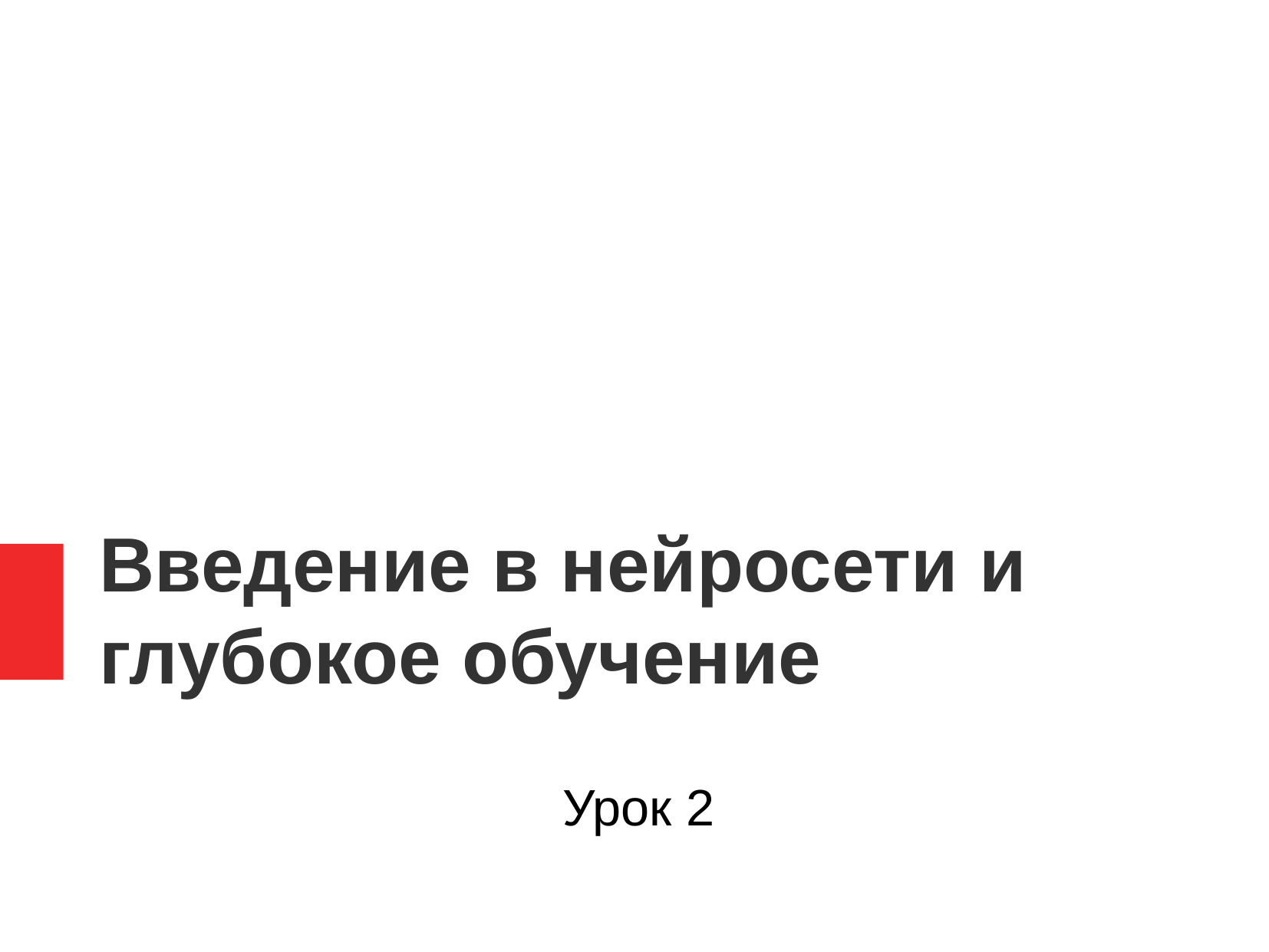

Введение в нейросети и глубокое обучение
Урок 2